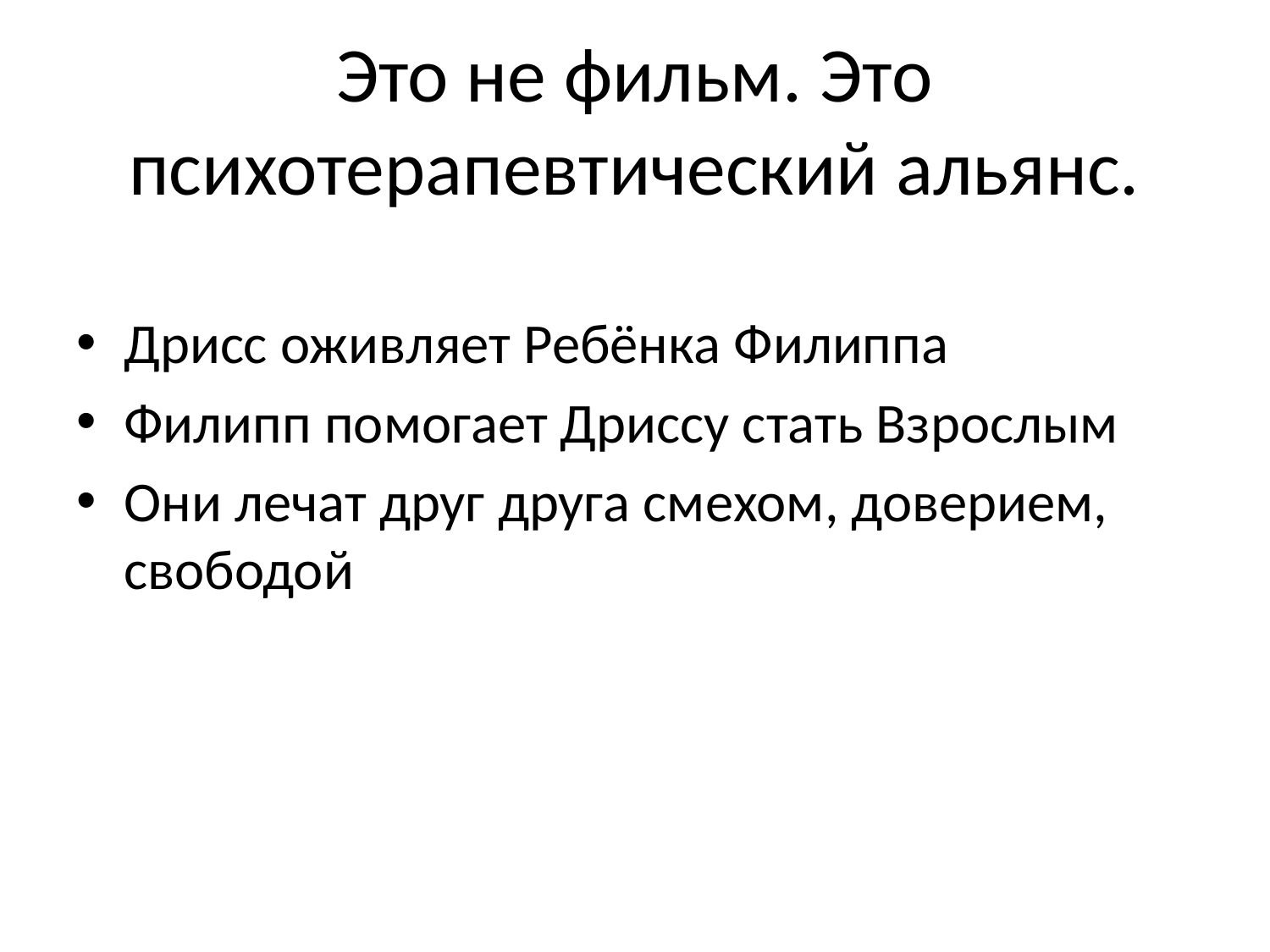

# Это не фильм. Это психотерапевтический альянс.

Дрисс оживляет Ребёнка Филиппа
Филипп помогает Дриссу стать Взрослым
Они лечат друг друга смехом, доверием, свободой